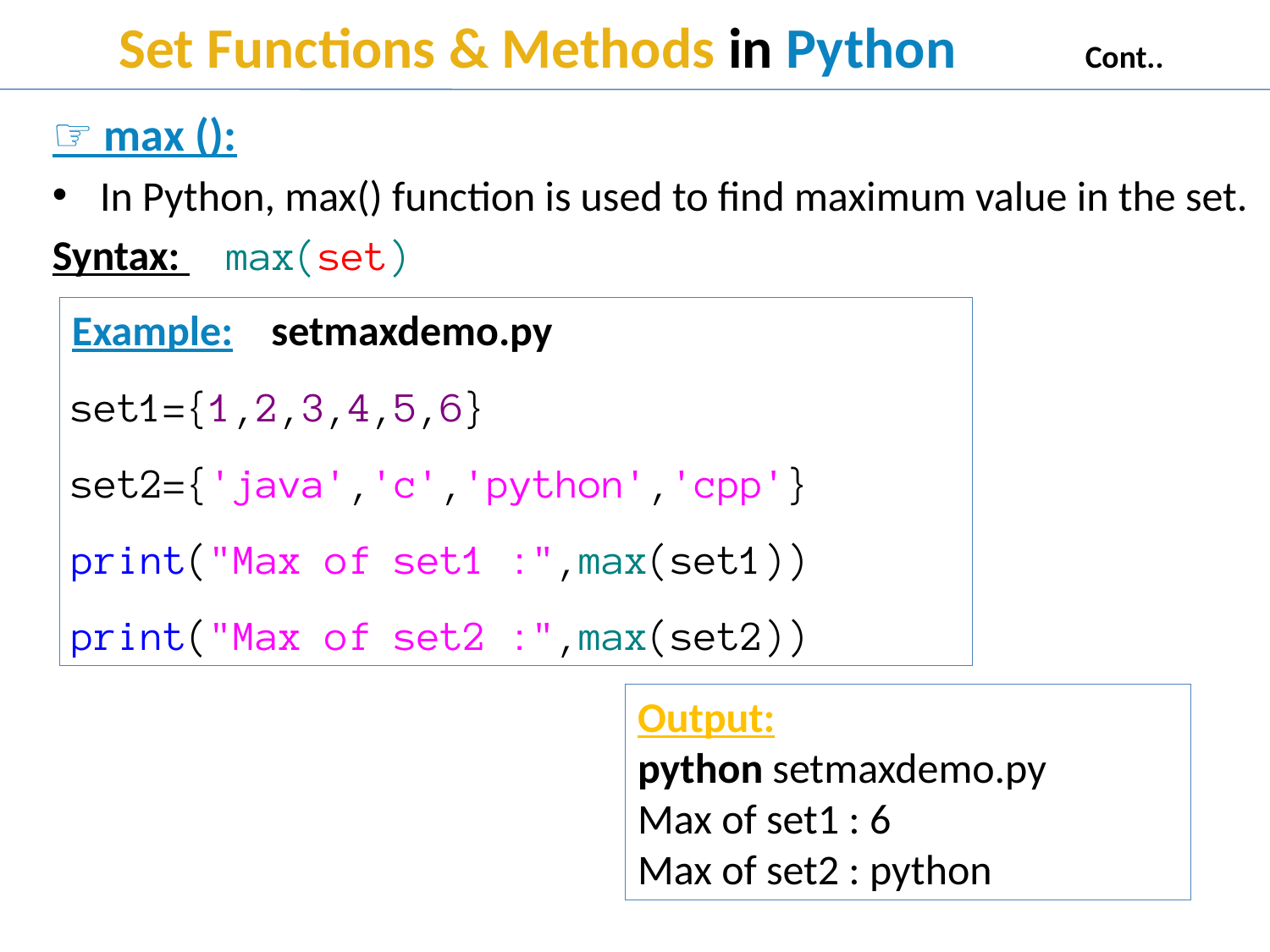

# Set Functions & Methods in Python          Cont..
☞ max ():
In Python, max() function is used to find maximum value in the set.
Syntax: 	max(set)

Example:    setmaxdemo.py
set1={1,2,3,4,5,6} set2={'java','c','python','cpp'} print("Max of set1 :",max(set1)) print("Max of set2 :",max(set2))
Output:
python setmaxdemo.py
Max of set1 : 6
Max of set2 : python